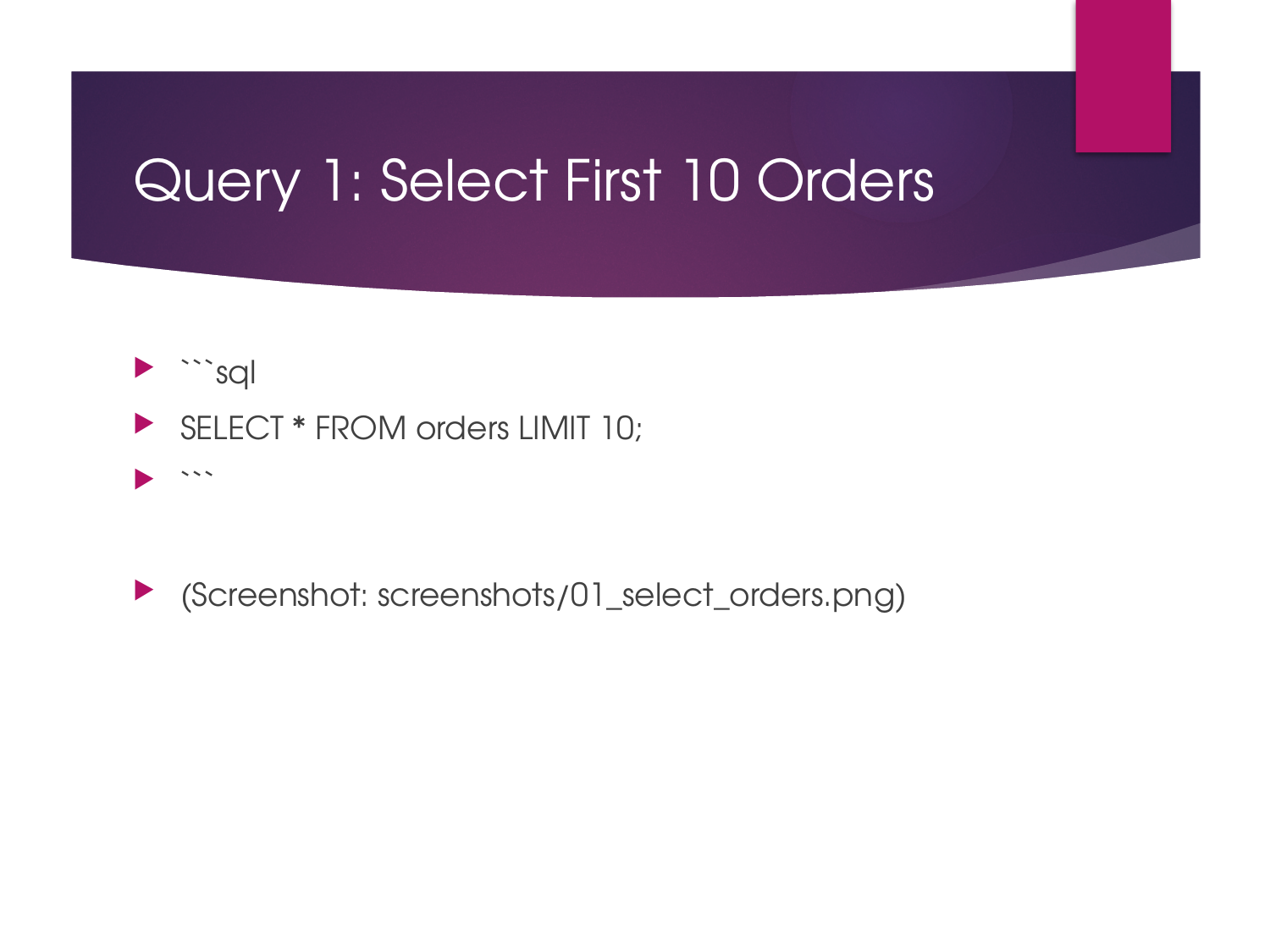

# Query 1: Select First 10 Orders
```sql
SELECT * FROM orders LIMIT 10;
```

(Screenshot: screenshots/01_select_orders.png)